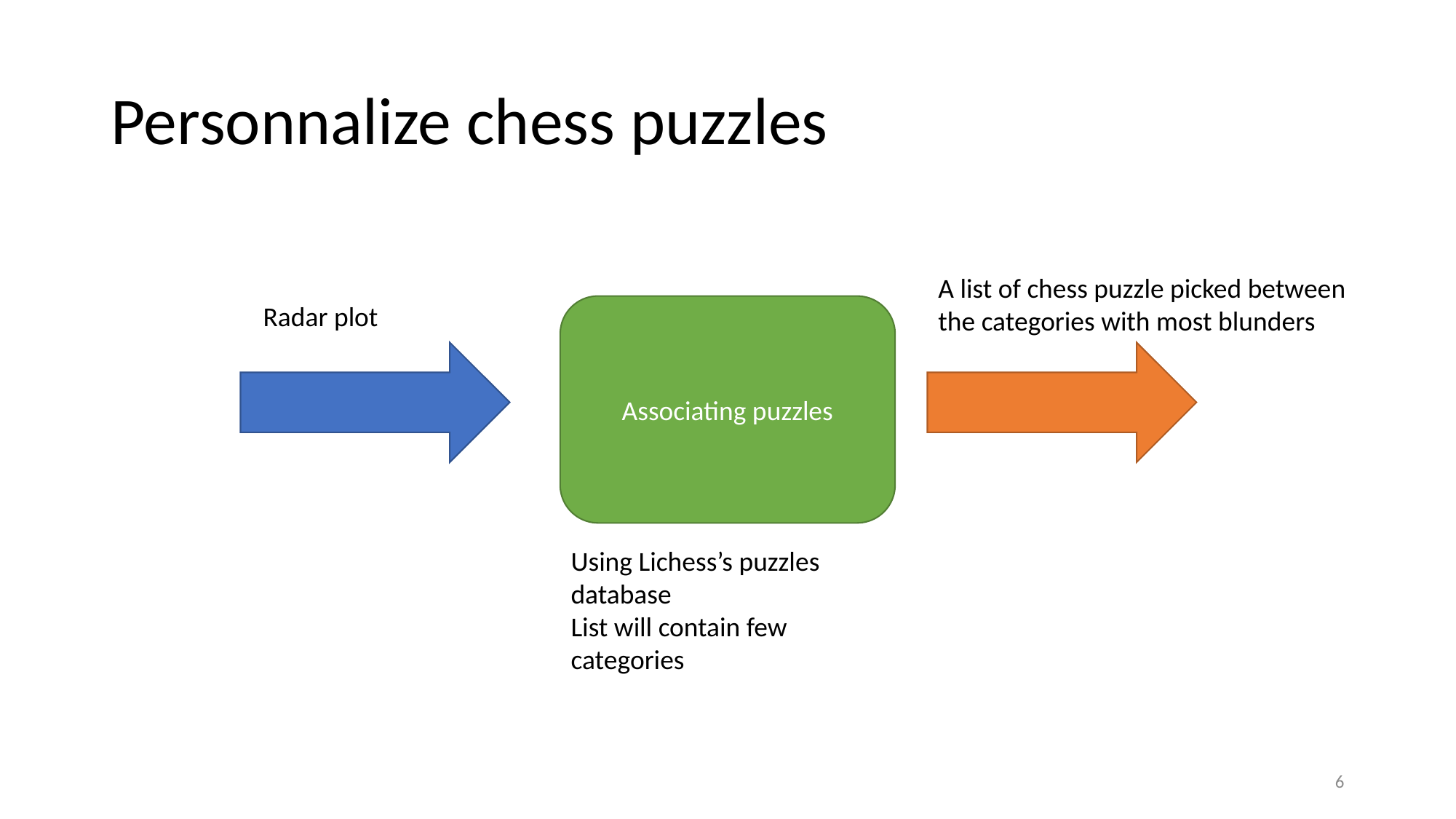

# Personnalize chess puzzles
A list of chess puzzle picked between the categories with most blunders
Radar plot
Associating puzzles

Using Lichess’s puzzles database
List will contain few categories
6